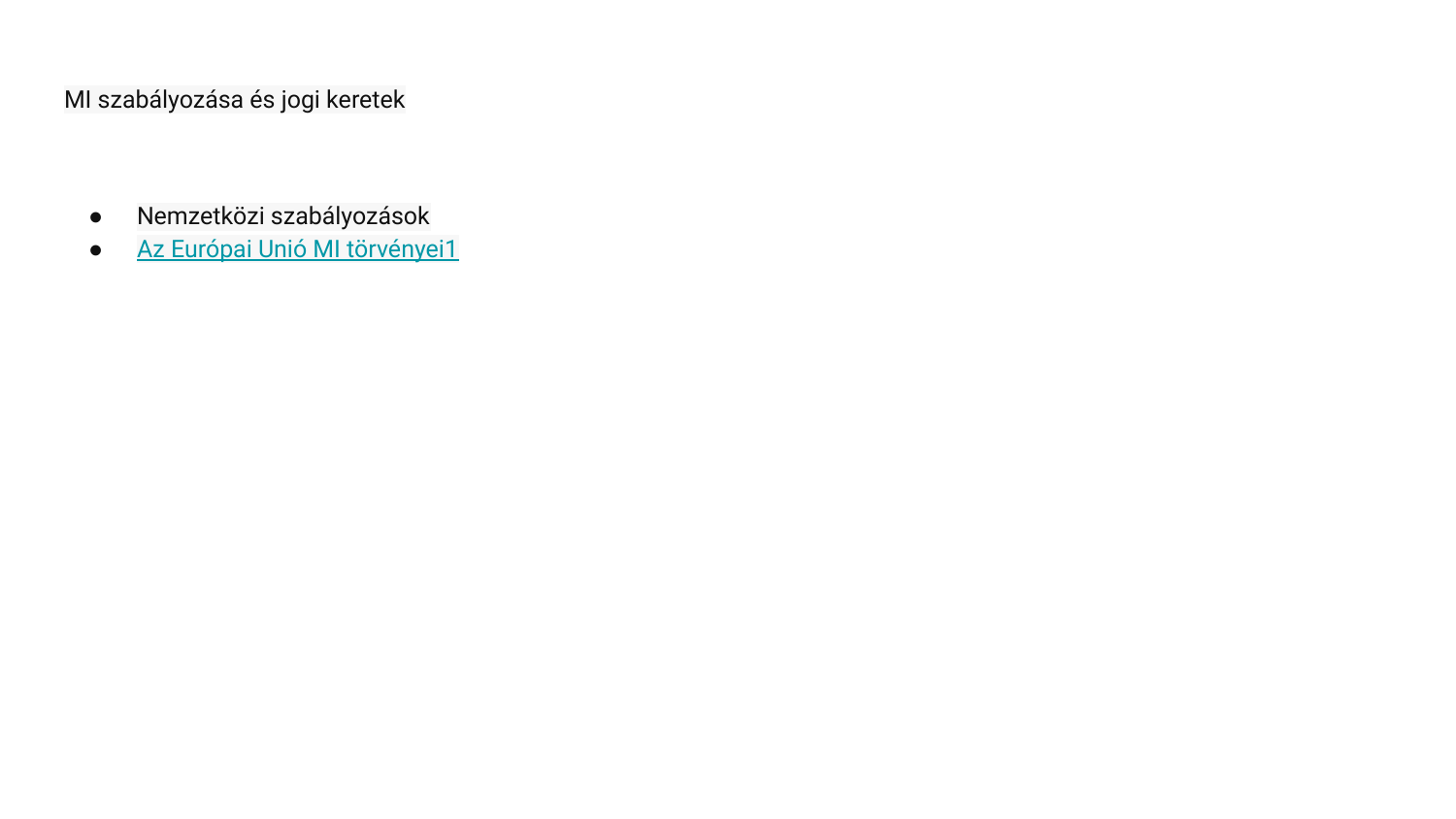

# MI szabályozása és jogi keretek
Nemzetközi szabályozások
Az Európai Unió MI törvényei1